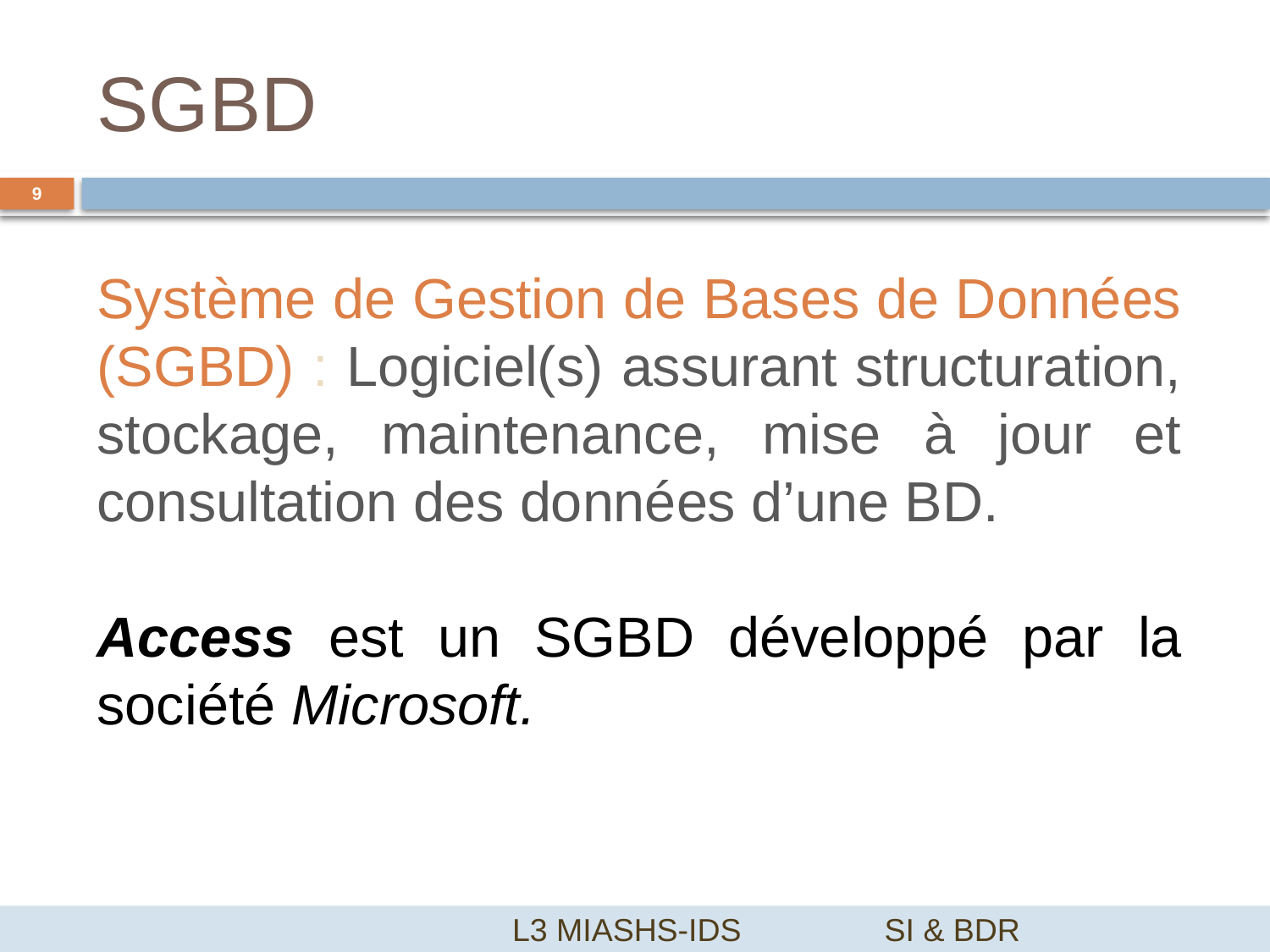

# SGBD
9
Système de Gestion de Bases de Données (SGBD) : Logiciel(s) assurant structuration, stockage, maintenance, mise à jour et consultation des données d’une BD.

Access est un SGBD développé par la société Microsoft.

		 L3 MIASHS-IDS		SI & BDR